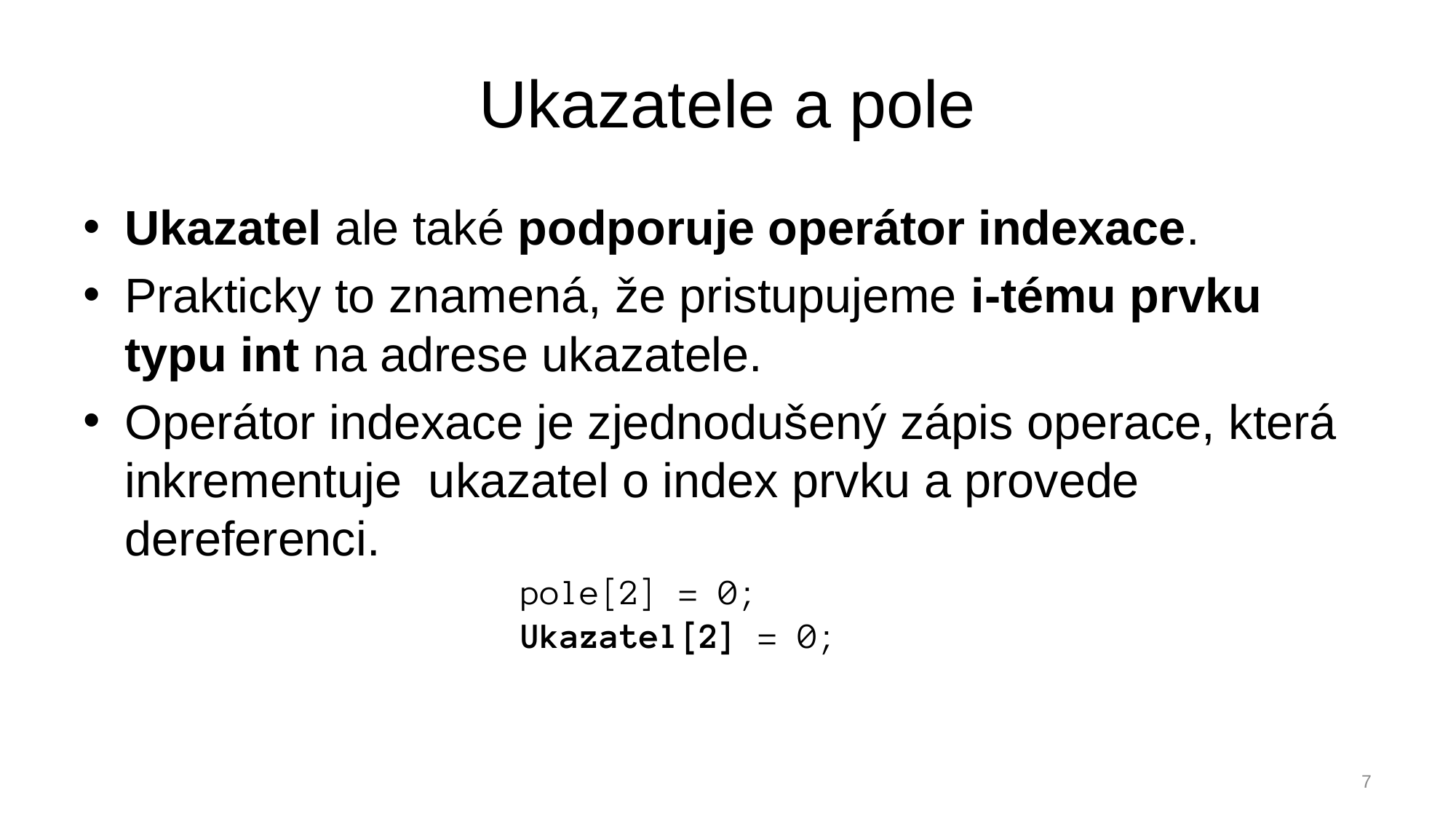

# Ukazatele a pole
Ukazatel ale také podporuje operátor indexace.
Prakticky to znamená, že pristupujeme i-tému prvku typu int na adrese ukazatele.
Operátor indexace je zjednodušený zápis operace, která inkrementuje  ukazatel o index prvku a provede dereferenci.
pole[2] = 0;
Ukazatel[2] = 0;
7